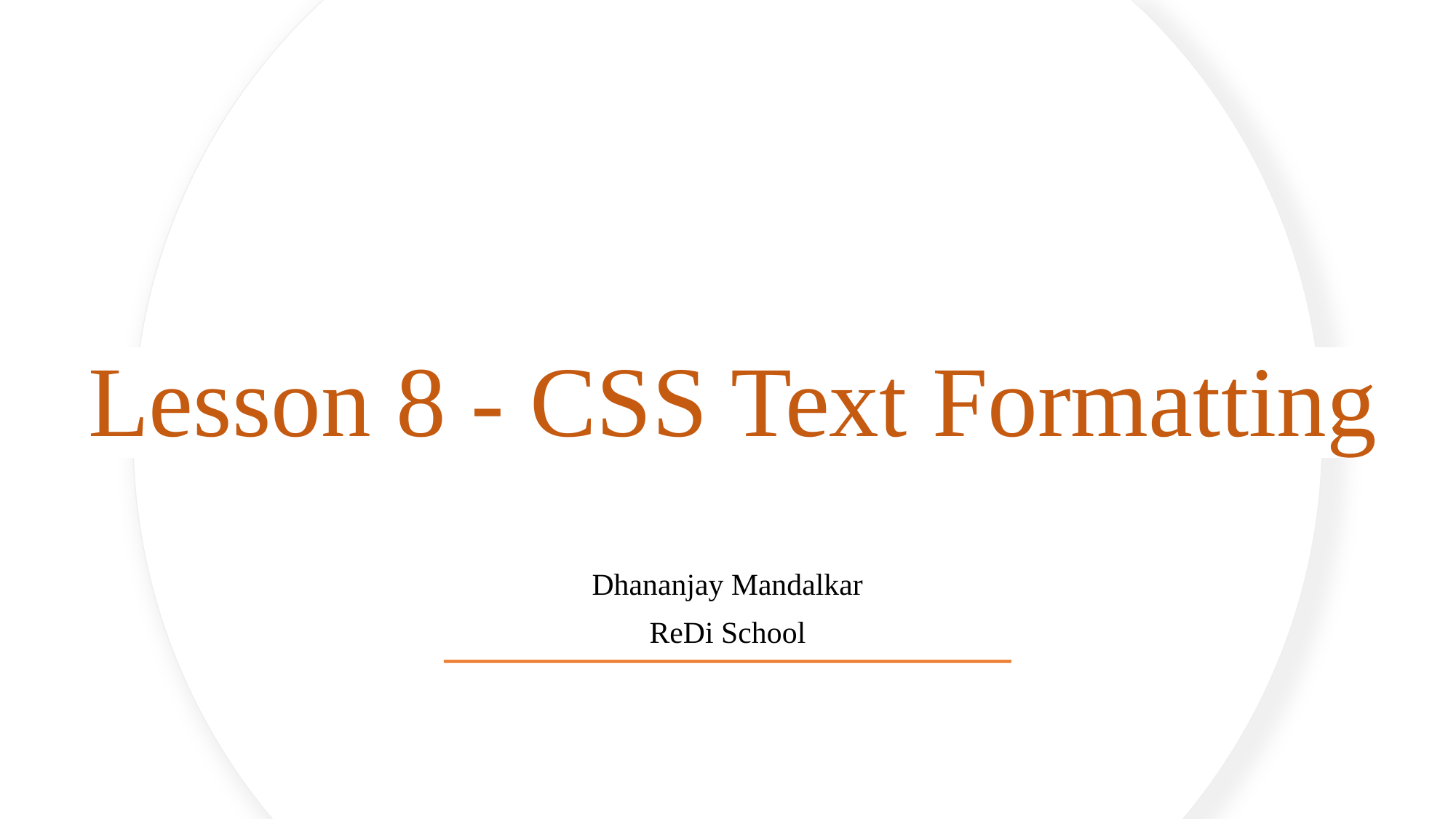

# Lesson 8 - CSS Text Formatting
Dhananjay Mandalkar
ReDi School